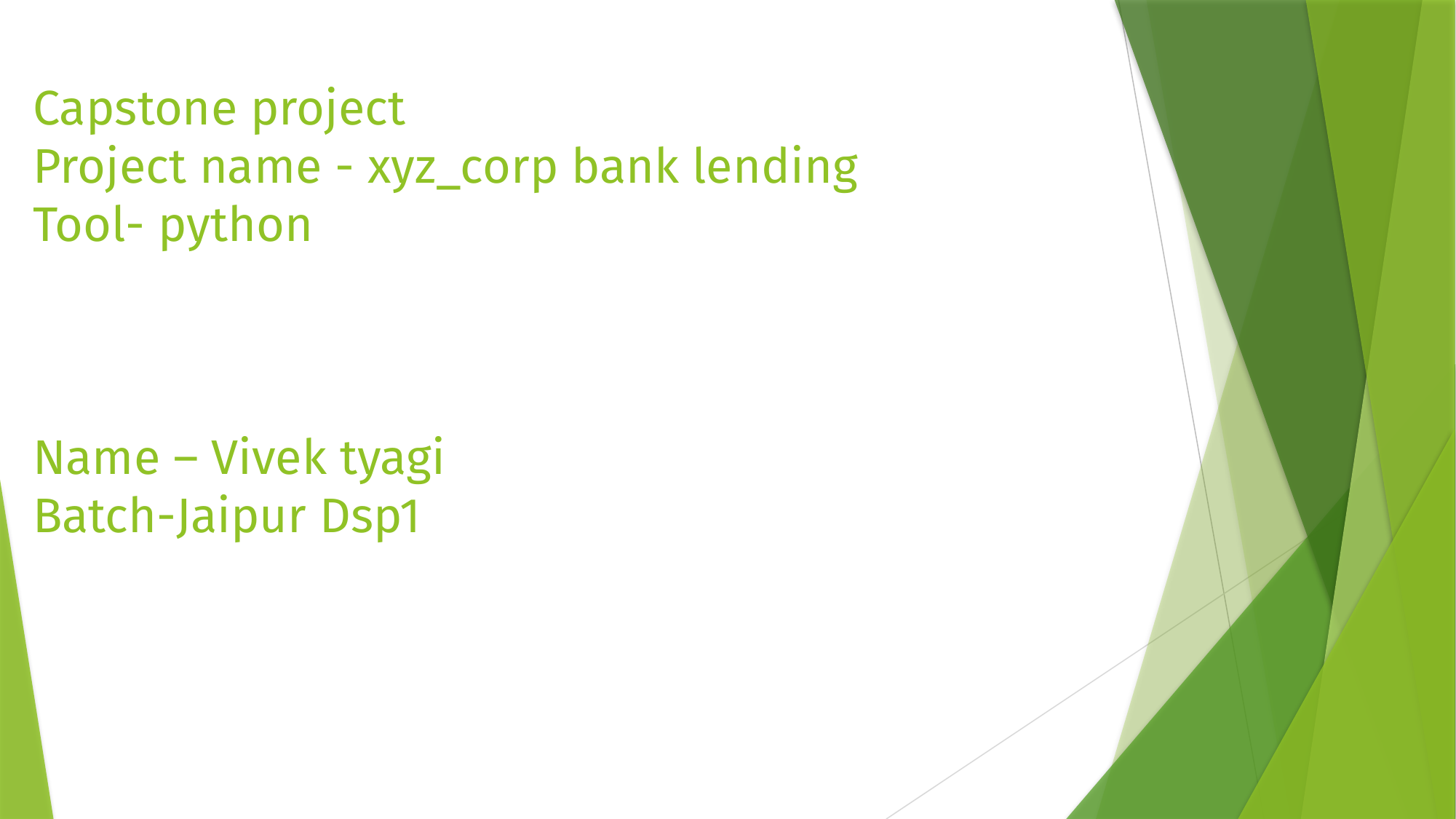

# Capstone project Project name - xyz_corp bank lending Tool- python Name – Vivek tyagi Batch-Jaipur Dsp1